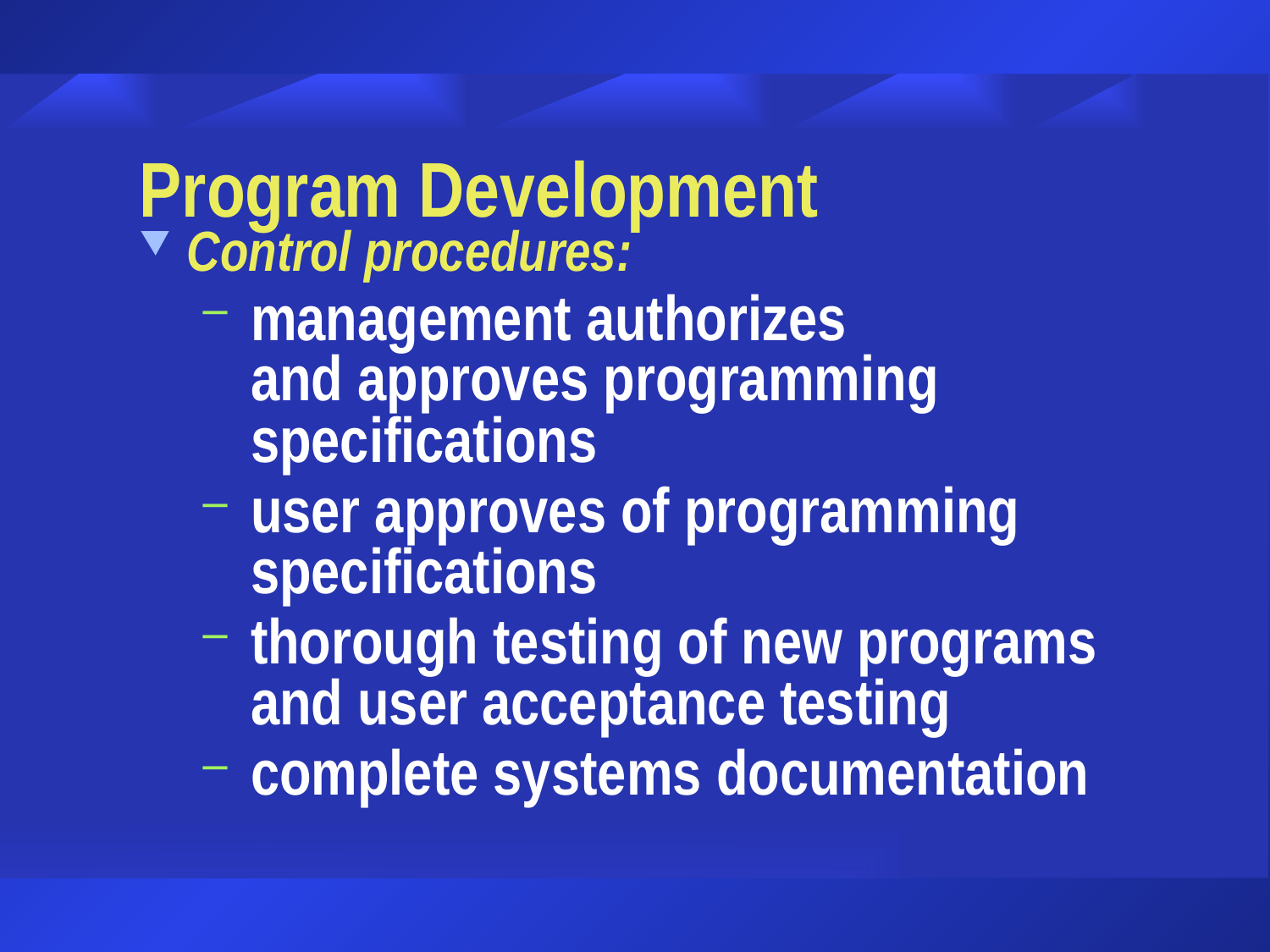

# Program Development
Control procedures:
management authorizes              and approves programming specifications
user approves of programming specifications
thorough testing of new programs and user acceptance testing
complete systems documentation